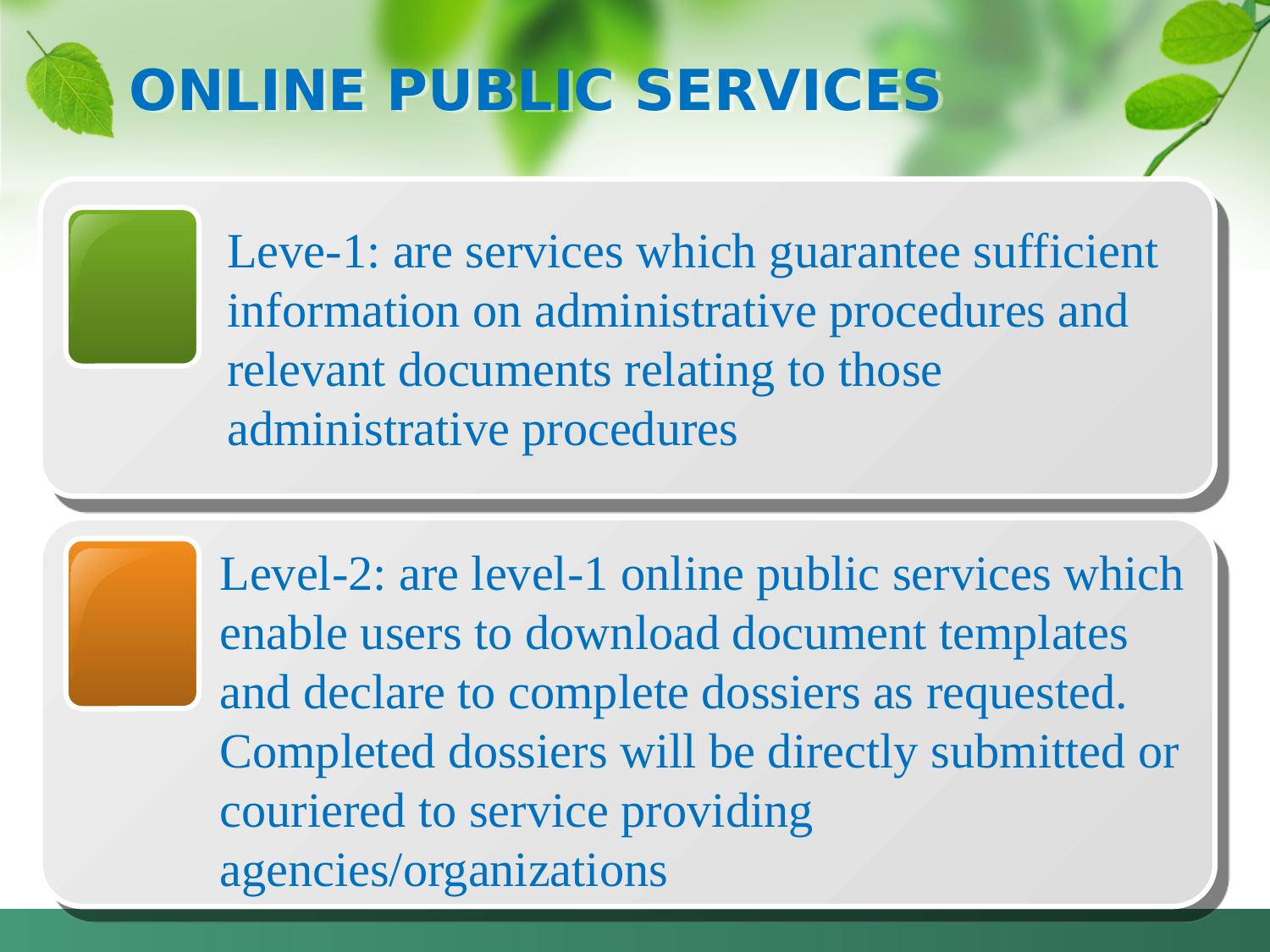

# ONLINE PUBLIC SERVICES

Leve-1: are services which guarantee sufficient information on administrative procedures and relevant documents relating to those administrative procedures

Level-2: are level-1 online public services which enable users to download document templates and declare to complete dossiers as requested. Completed dossiers will be directly submitted or couriered to service providing agencies/organizations